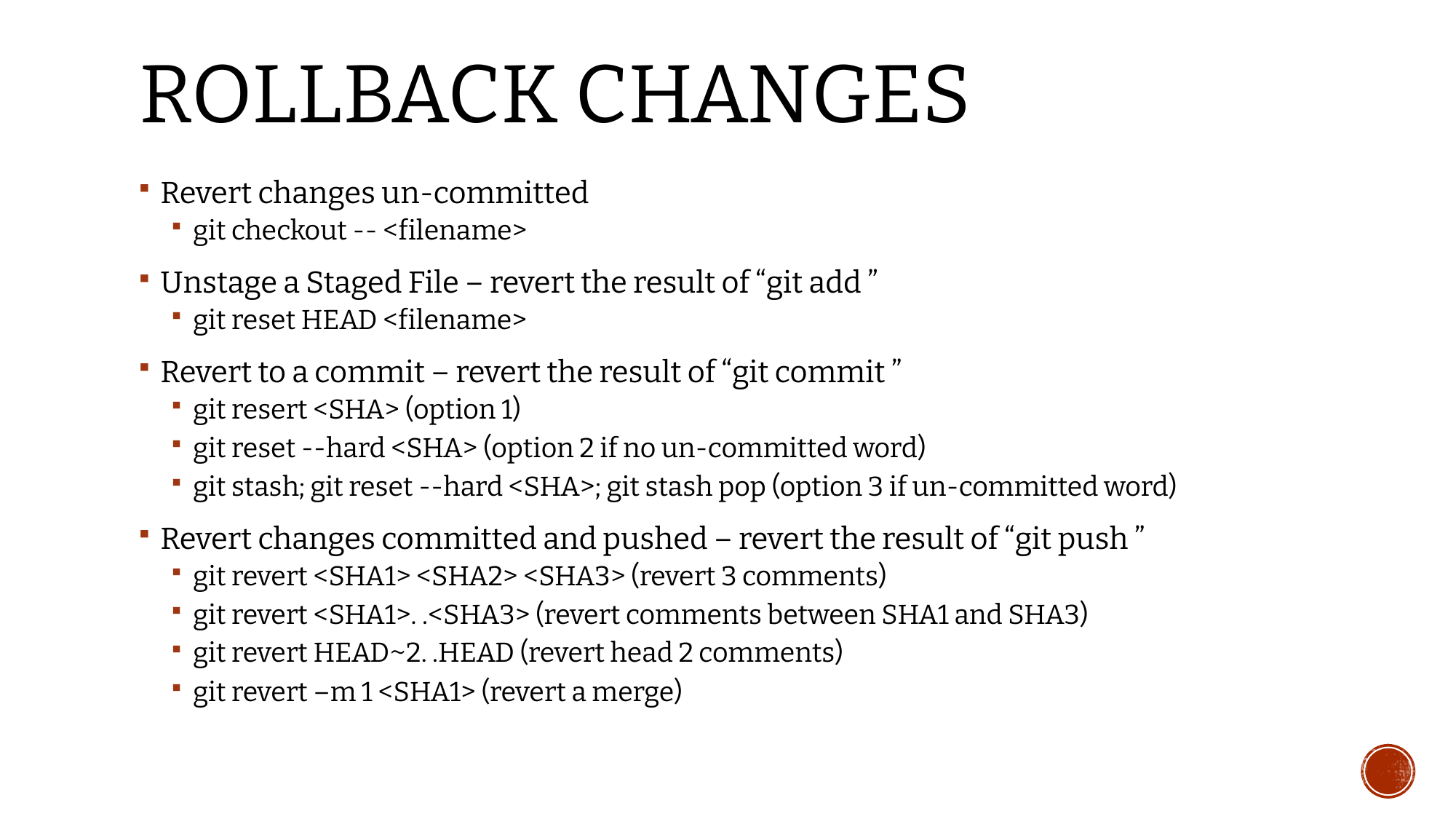

# Rollback changes
Revert changes un-committed
git checkout -- <filename>
Unstage a Staged File – revert the result of “git add ”
git reset HEAD <filename>
Revert to a commit – revert the result of “git commit ”
git resert <SHA> (option 1)
git reset --hard <SHA> (option 2 if no un-committed word)
git stash; git reset --hard <SHA>; git stash pop (option 3 if un-committed word)
Revert changes committed and pushed – revert the result of “git push ”
git revert <SHA1> <SHA2> <SHA3> (revert 3 comments)
git revert <SHA1>. .<SHA3> (revert comments between SHA1 and SHA3)
git revert HEAD~2. .HEAD (revert head 2 comments)
git revert –m 1 <SHA1> (revert a merge)